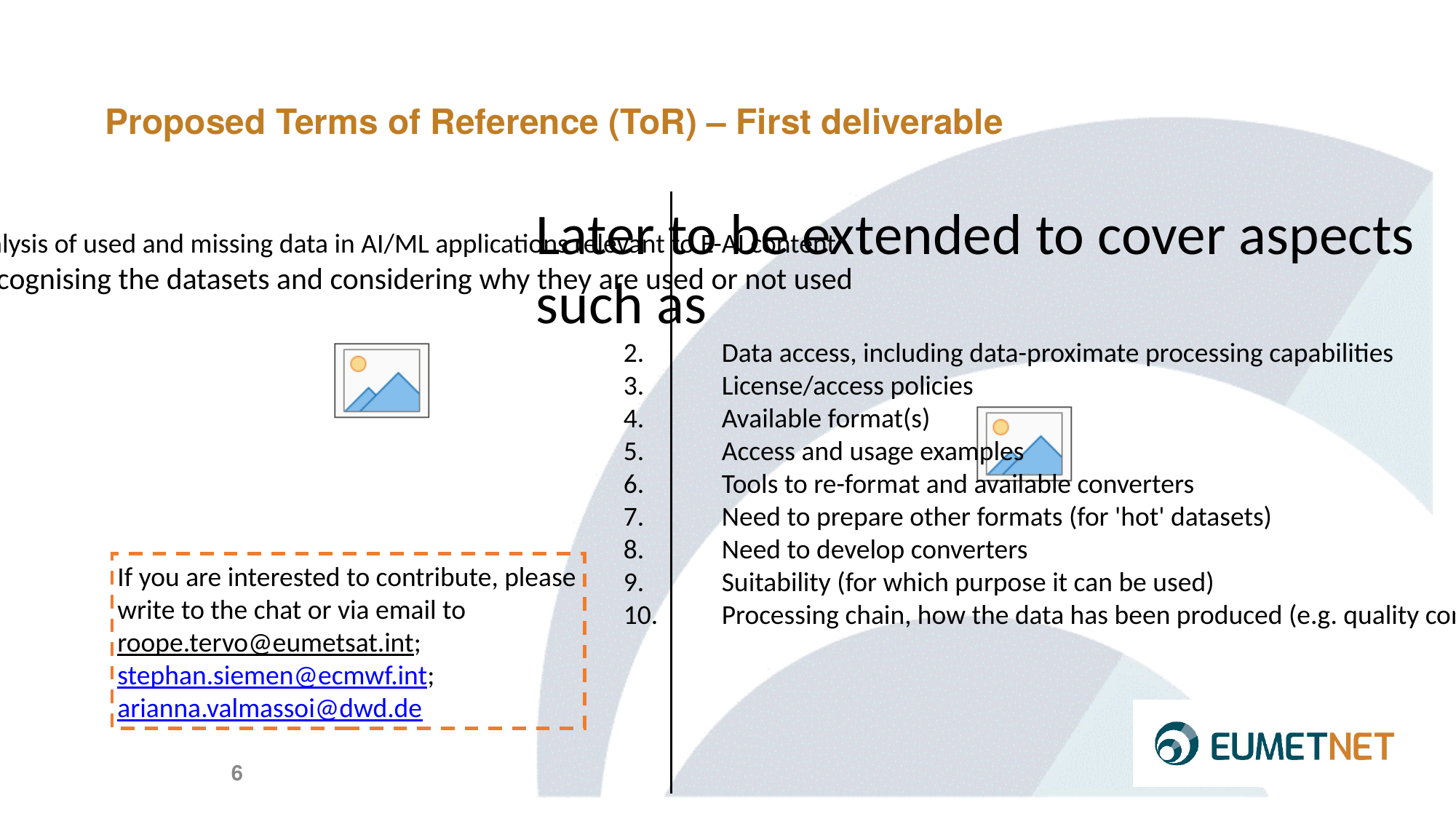

# Proposed Terms of Reference (ToR) – First deliverable
Later to be extended to cover aspects
such as
Data access, including data-proximate processing capabilities
License/access policies
Available format(s)
Access and usage examples
Tools to re-format and available converters
Need to prepare other formats (for 'hot' datasets)
Need to develop converters
Suitability (for which purpose it can be used)
Processing chain, how the data has been produced (e.g. quality control)

Gap analysis of used and missing data in AI/ML applications relevant to E-AI content
Recognising the datasets and considering why they are used or not used

If you are interested to contribute, please write to the chat or via email to roope.tervo@eumetsat.int;  stephan.siemen@ecmwf.int; arianna.valmassoi@dwd.de
6